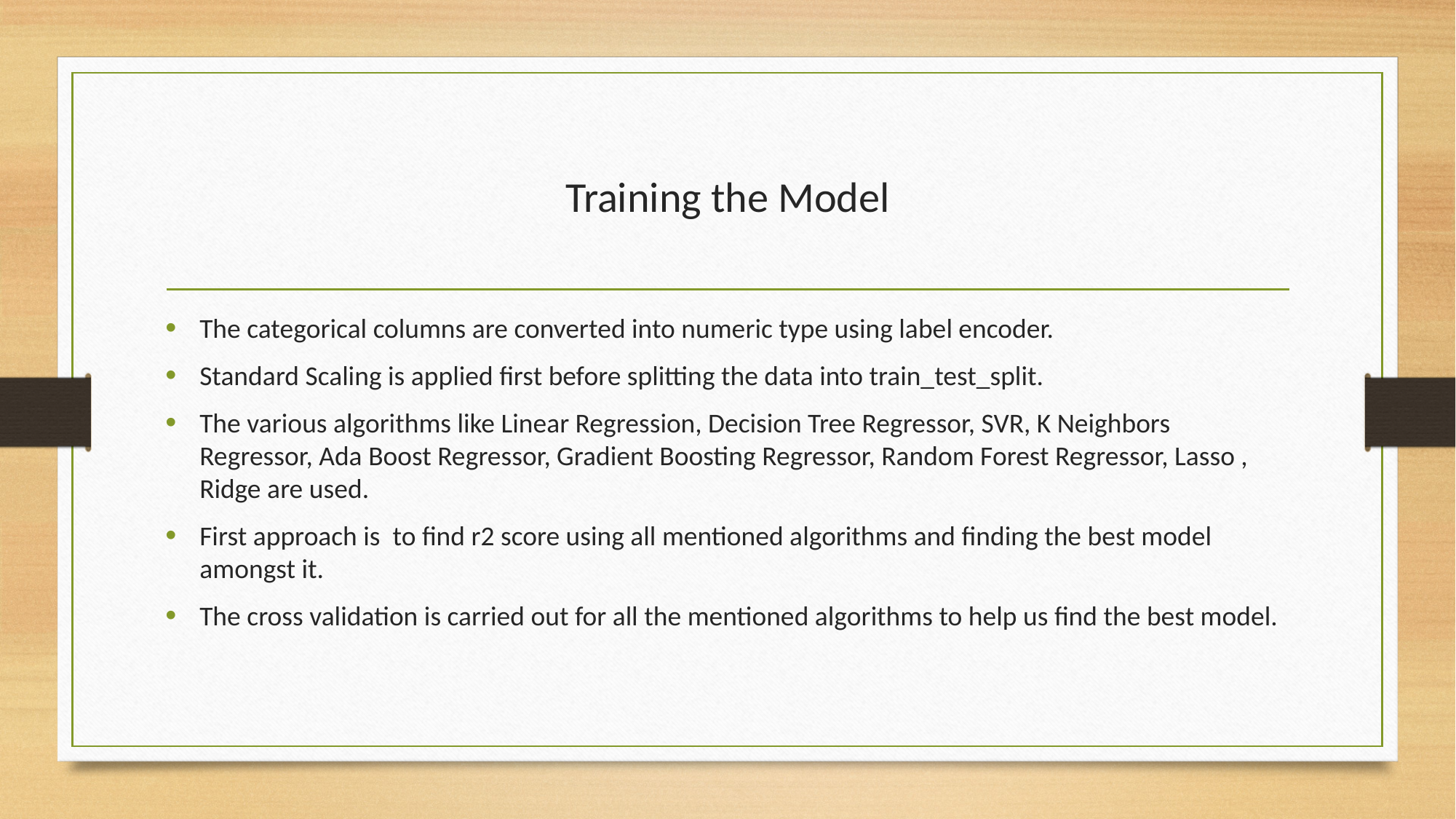

# Training the Model
The categorical columns are converted into numeric type using label encoder.
Standard Scaling is applied first before splitting the data into train_test_split.
The various algorithms like Linear Regression, Decision Tree Regressor, SVR, K Neighbors Regressor, Ada Boost Regressor, Gradient Boosting Regressor, Random Forest Regressor, Lasso , Ridge are used.
First approach is  to find r2 score using all mentioned algorithms and finding the best model amongst it.
The cross validation is carried out for all the mentioned algorithms to help us find the best model.